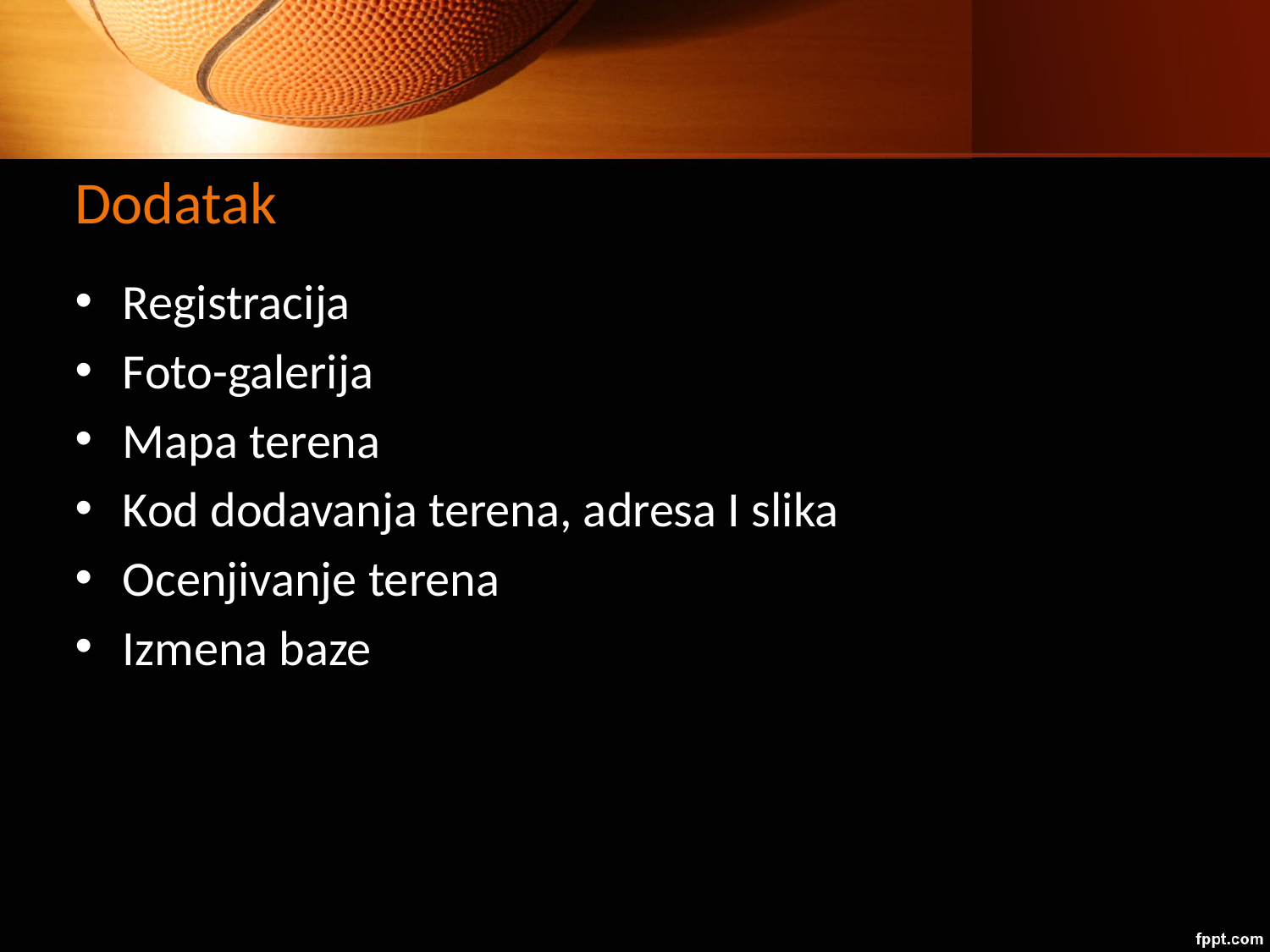

# Dodatak
Registracija
Foto-galerija
Mapa terena
Kod dodavanja terena, adresa I slika
Ocenjivanje terena
Izmena baze